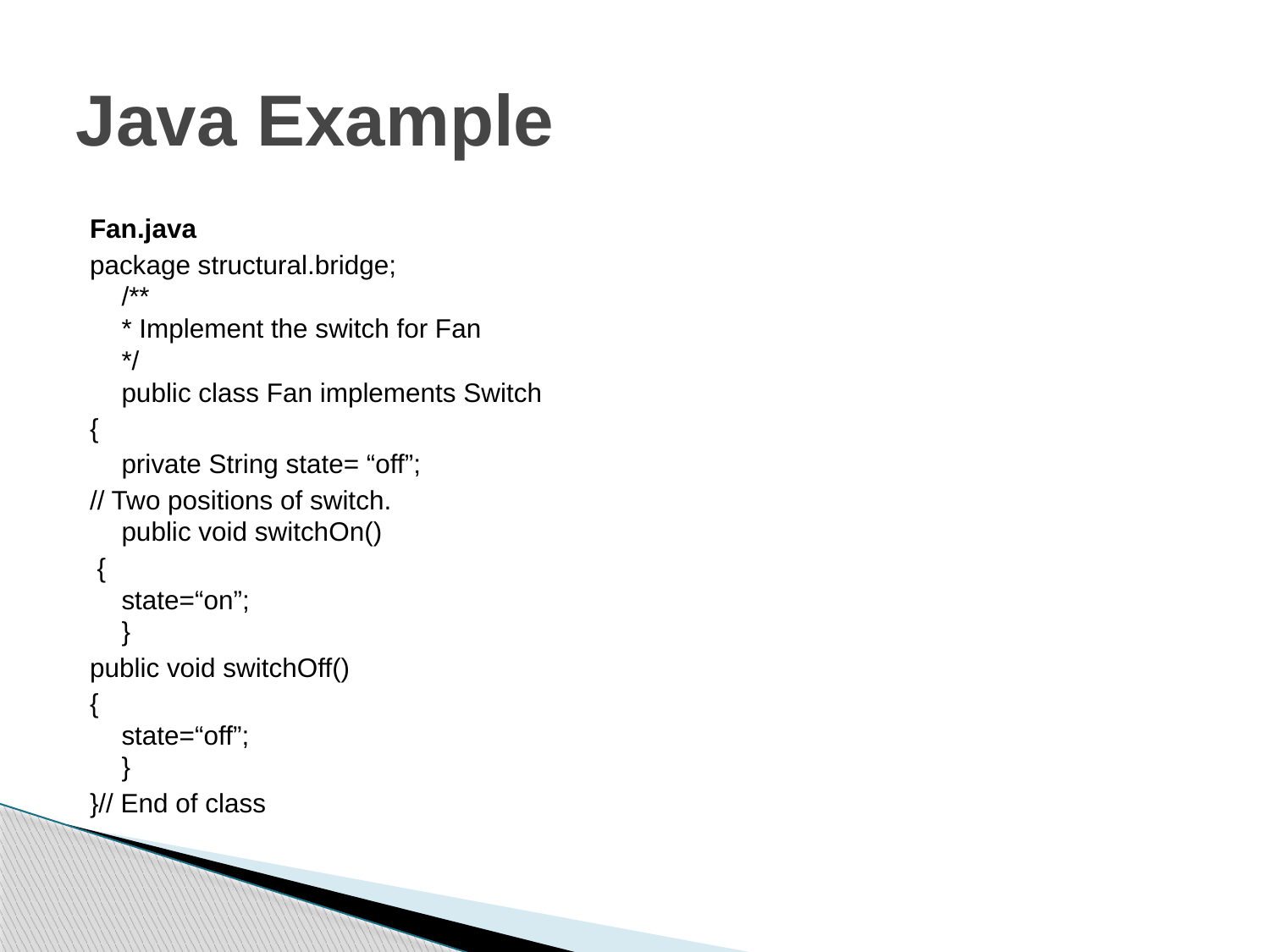

# Java Example
Fan.java
package structural.bridge;
/**
* Implement the switch for Fan
*/
public class Fan implements Switch
{
	private String state= “off”;
// Two positions of switch.
public void switchOn()
 {
state=“on”;
}
public void switchOff()
{
state=“off”;
}
}// End of class